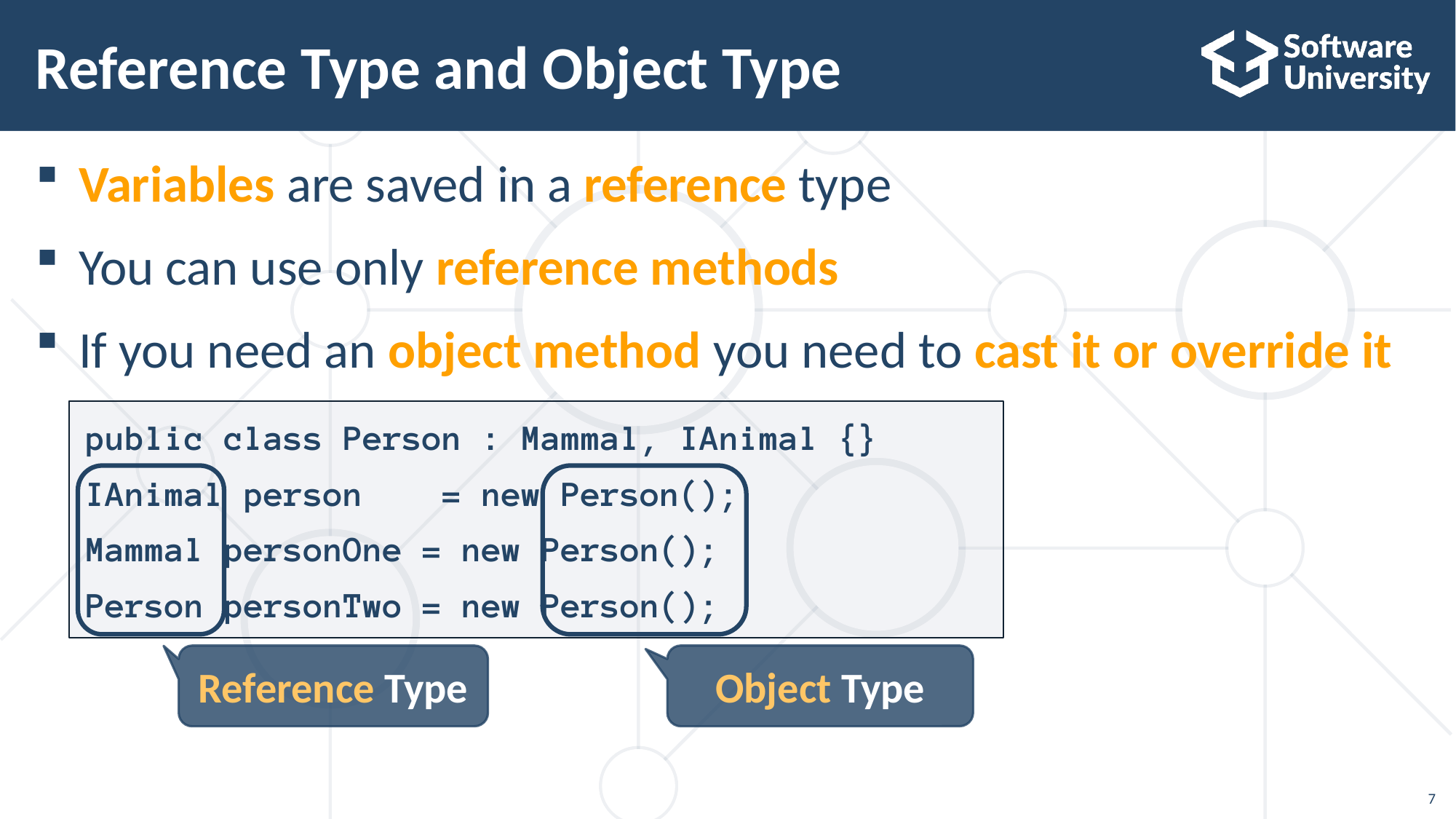

# Reference Type and Object Type
Variables are saved in a reference type
You can use only reference methods
If you need an object method you need to cast it or override it
public class Person : Mammal, IAnimal {}
IAnimal person    = new Person();
Mammal personOne = new Person();
Person personTwo = new Person();

Object Type
Reference Type
7